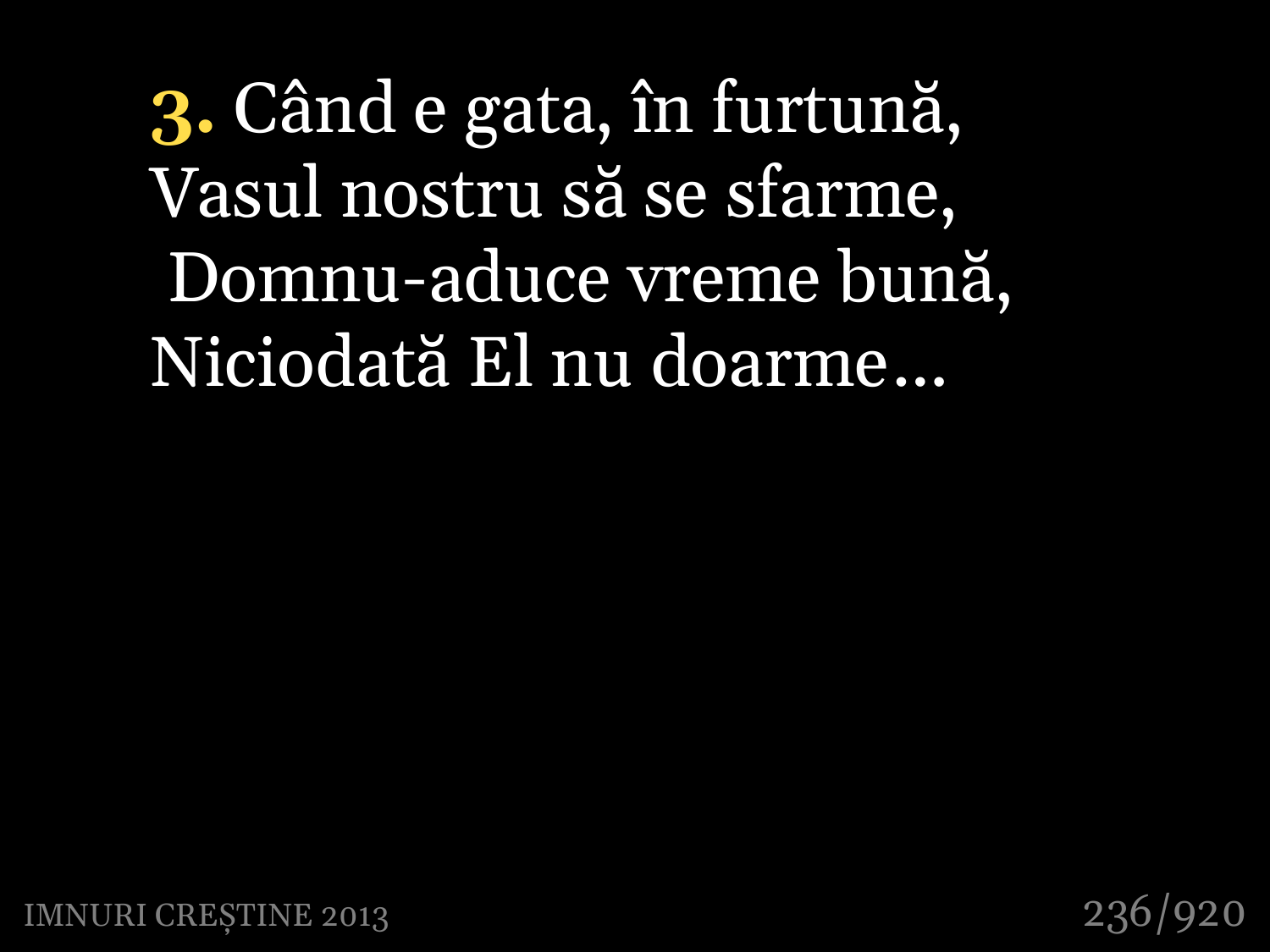

3. Când e gata, în furtună,
Vasul nostru să se sfarme,
 Domnu-aduce vreme bună,
Niciodată El nu doarme…
236/920
IMNURI CREȘTINE 2013